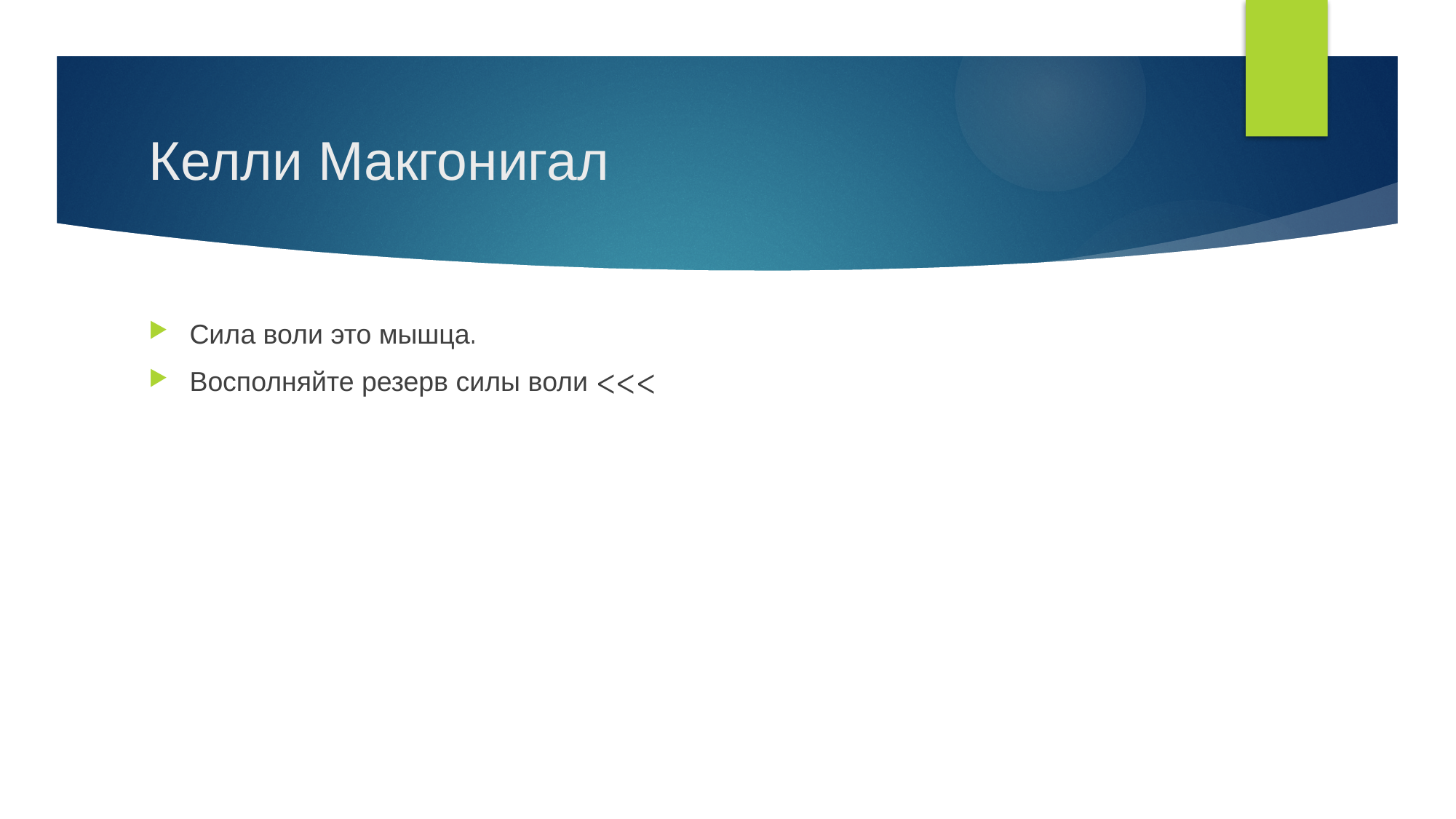

# Келли Макгонигал
Сила воли это мышца.
Восполняйте резерв силы воли <<<